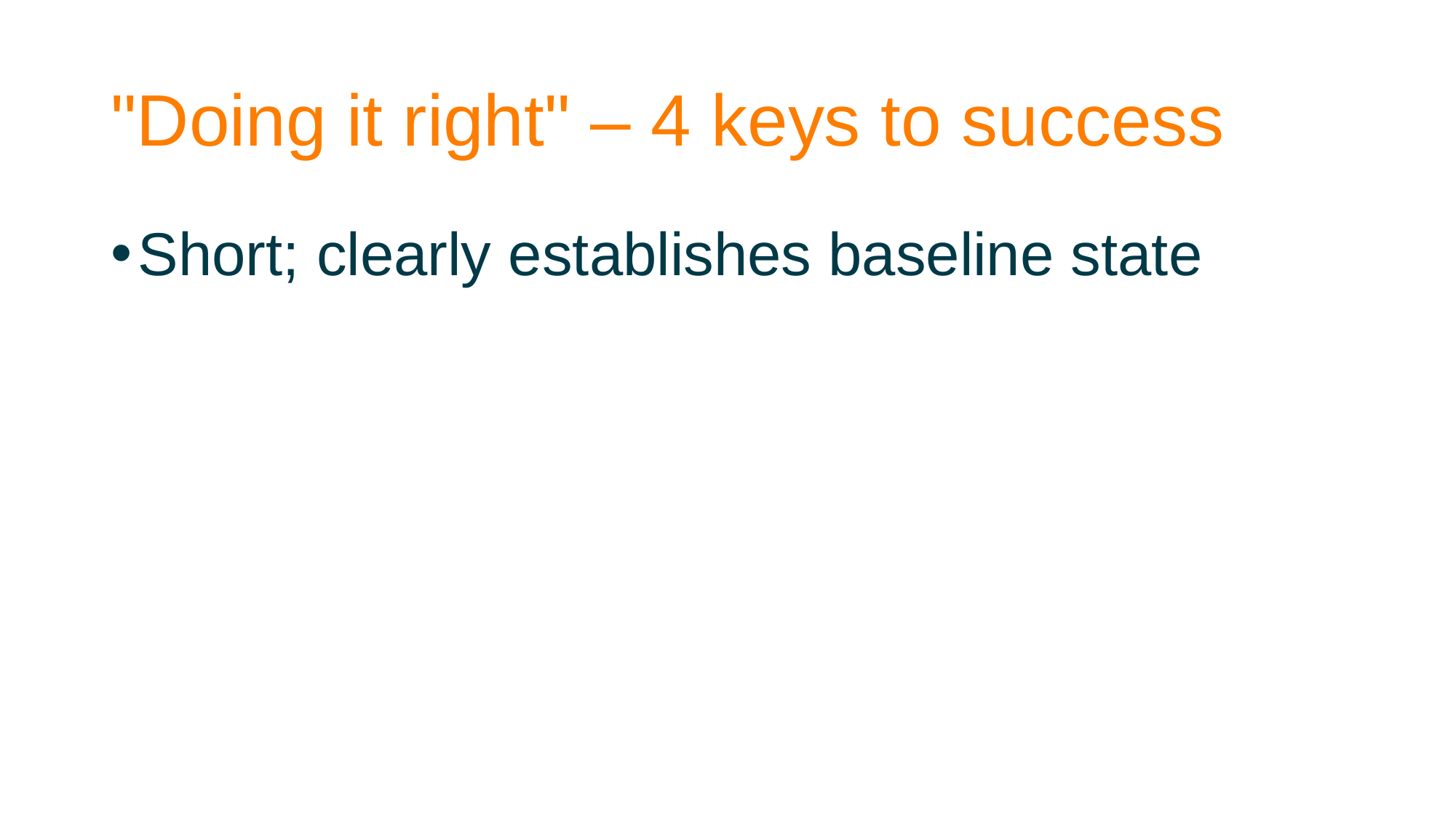

# "Doing it right" – 4 keys to success
Short; clearly establishes baseline state